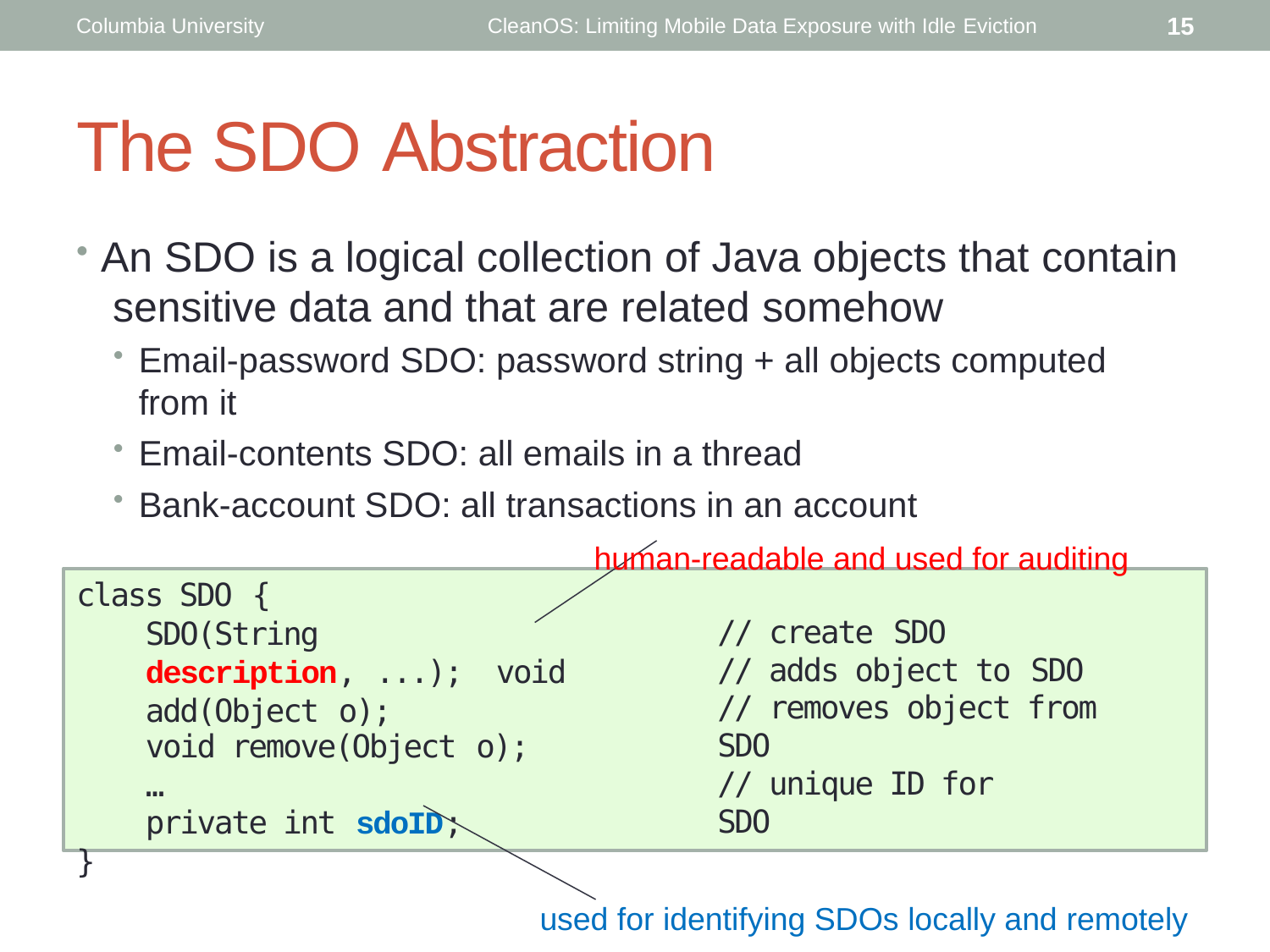

15
Columbia University
CleanOS: Limiting Mobile Data Exposure with Idle Eviction
The SDO Abstraction
An SDO is a logical collection of Java objects that contain  sensitive data and that are related somehow
Email-password SDO: password string + all objects computed from it
Email-contents SDO: all emails in a thread
Bank-account SDO: all transactions in an account
human-readable and used for auditing

class SDO {
SDO(String description, ...);  void add(Object o);
void remove(Object o);
…
private int sdoID;
}
// create SDO
// adds object to SDO
// removes object from SDO
// unique ID for SDO

used for identifying SDOs locally and remotely